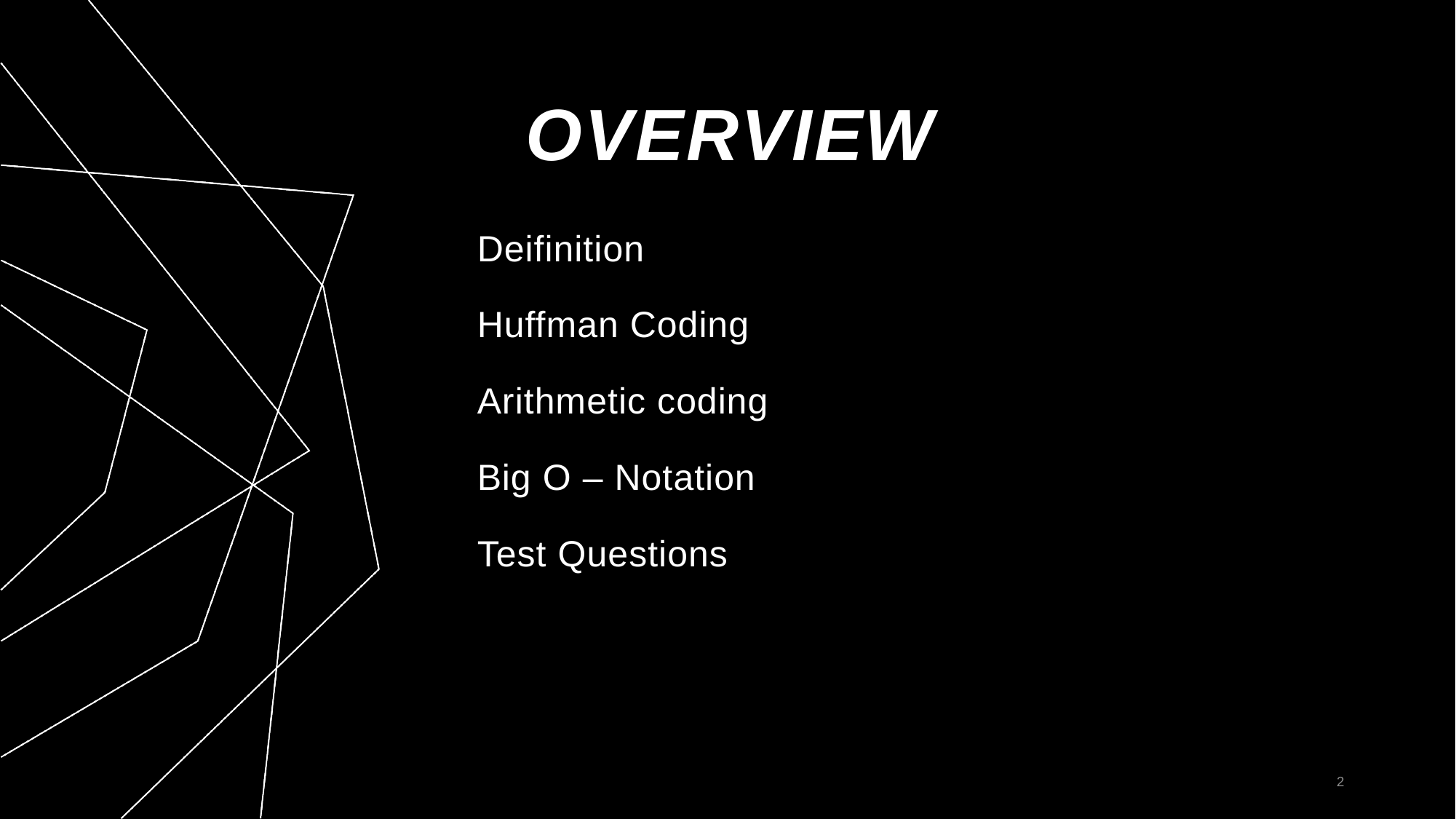

# Overview
Deifinition
Huffman Coding
Arithmetic coding
Big O – Notation
Test Questions
2